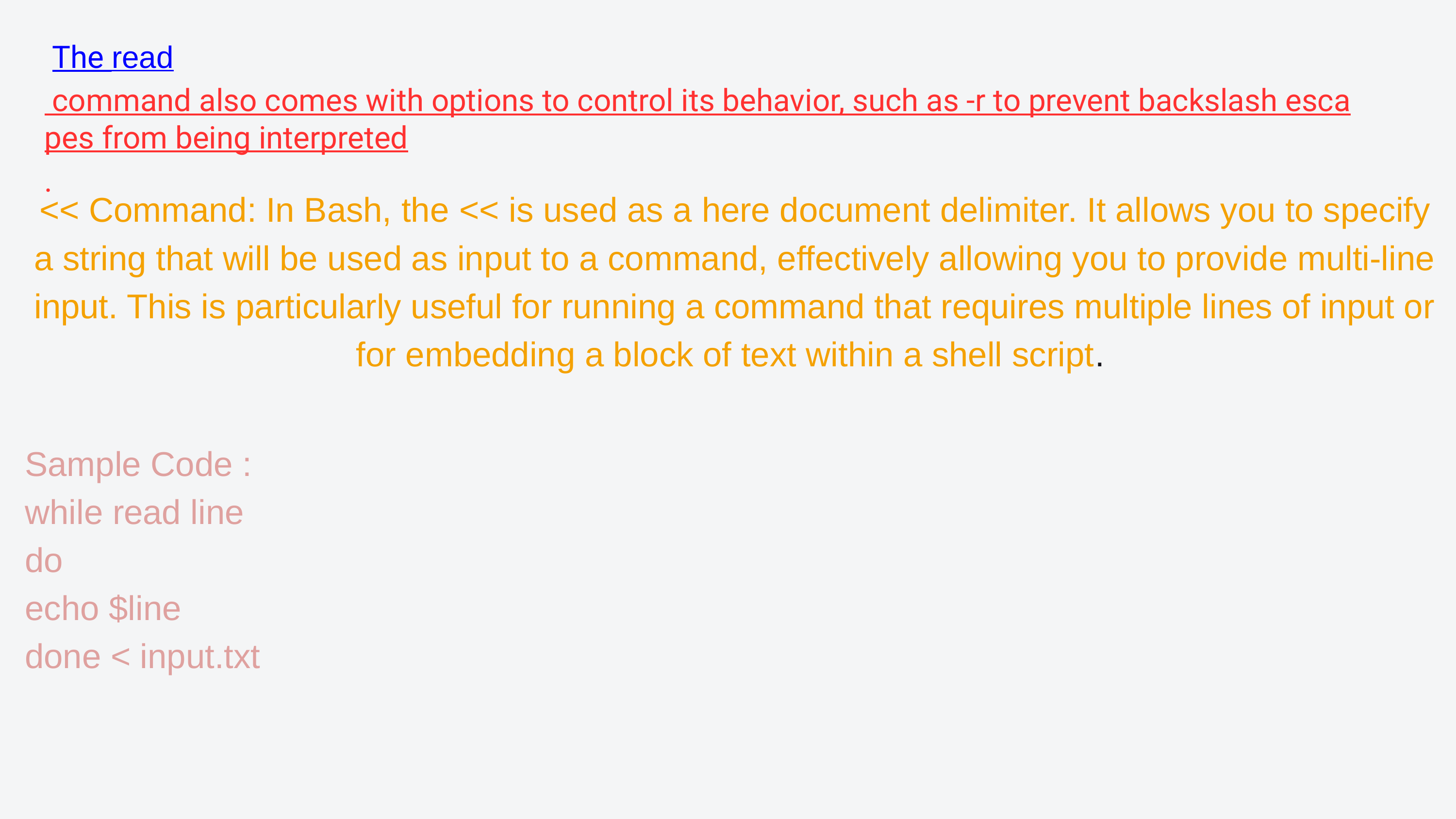

The read command also comes with options to control its behavior, such as -r to prevent backslash escapes from being interpreted.
<< Command: In Bash, the << is used as a here document delimiter. It allows you to specify a string that will be used as input to a command, effectively allowing you to provide multi-line input. This is particularly useful for running a command that requires multiple lines of input or for embedding a block of text within a shell script.
Sample Code :
while read line
do
echo $line
done < input.txt